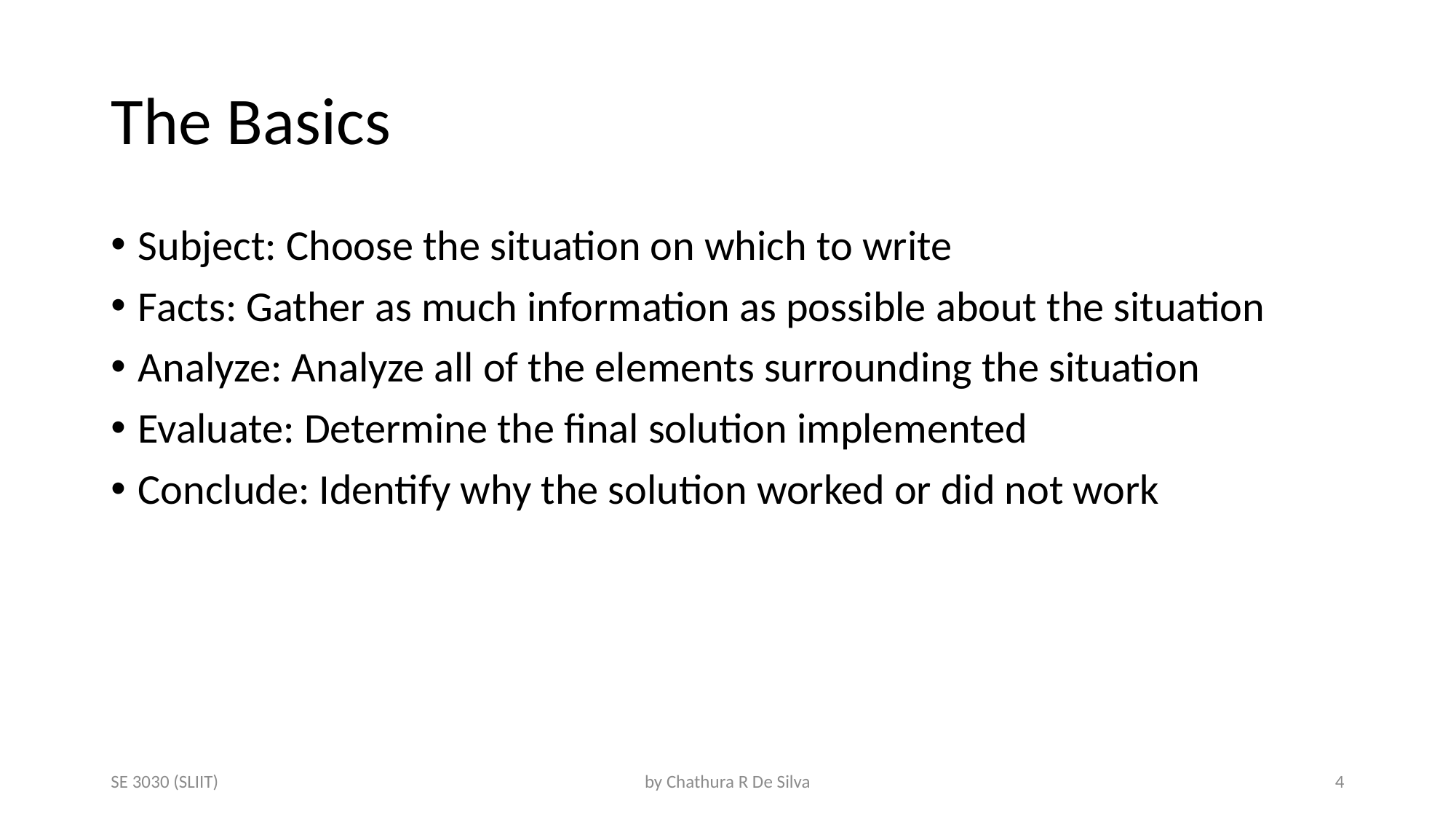

# The Basics
Subject: Choose the situation on which to write
Facts: Gather as much information as possible about the situation
Analyze: Analyze all of the elements surrounding the situation
Evaluate: Determine the final solution implemented
Conclude: Identify why the solution worked or did not work
SE 3030 (SLIIT)
by Chathura R De Silva
4